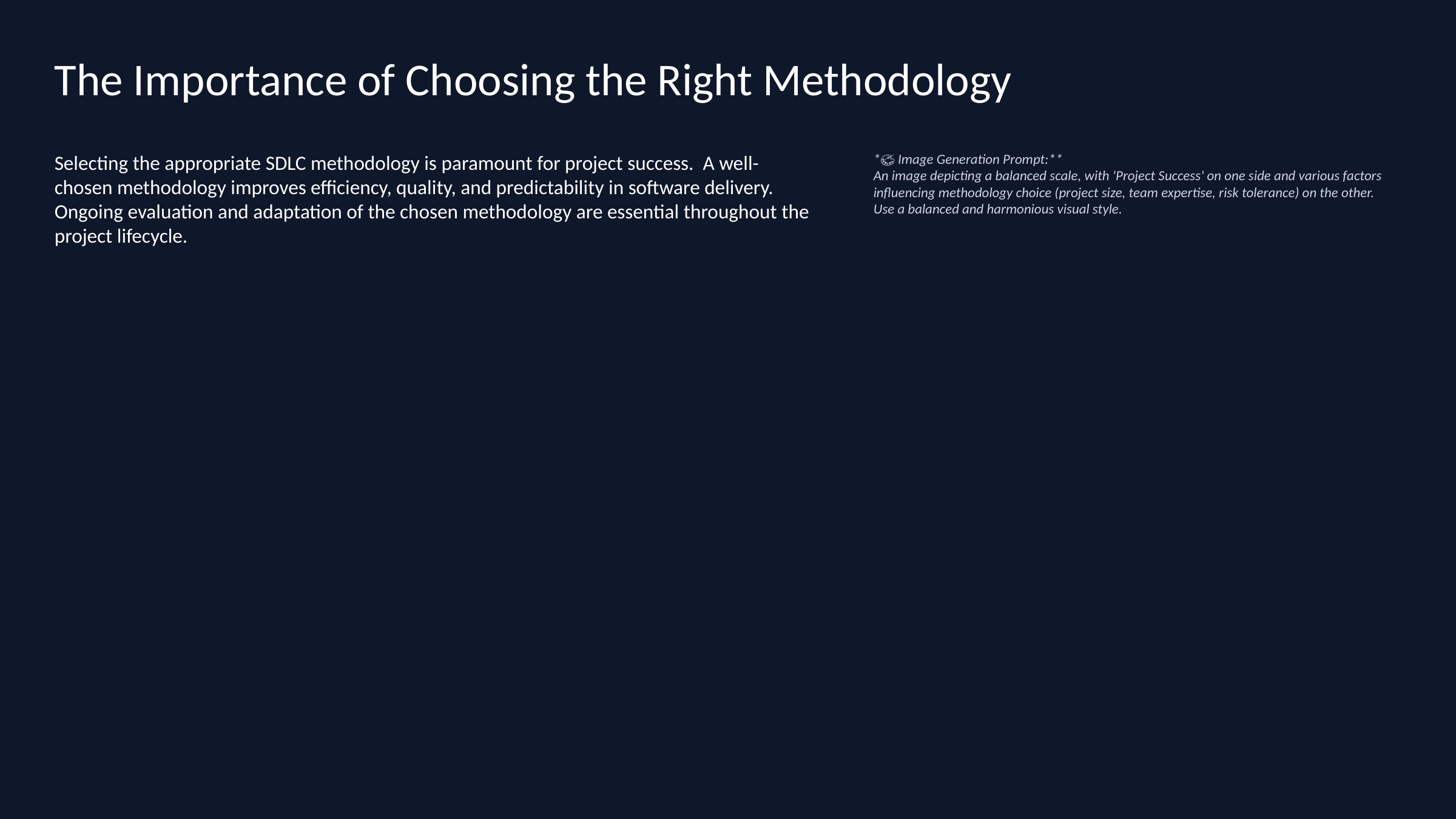

The Importance of Choosing the Right Methodology

Selecting the appropriate SDLC methodology is paramount for project success.  A well-chosen methodology improves efficiency, quality, and predictability in software delivery. Ongoing evaluation and adaptation of the chosen methodology are essential throughout the project lifecycle.

*🎨 Image Generation Prompt:**
An image depicting a balanced scale, with 'Project Success' on one side and various factors influencing methodology choice (project size, team expertise, risk tolerance) on the other.  Use a balanced and harmonious visual style.